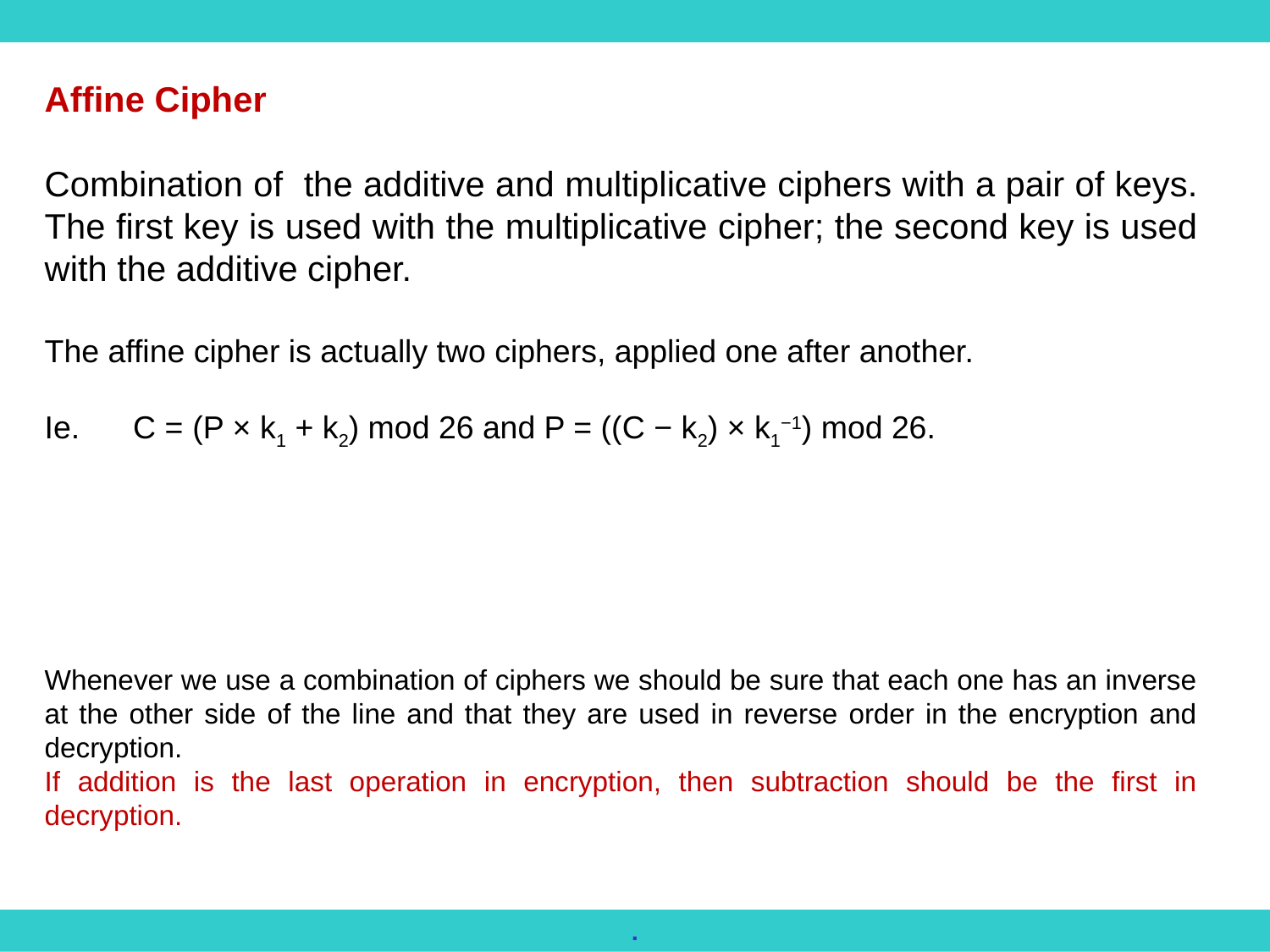

Affine Cipher

Combination of  the additive and multiplicative ciphers with a pair of keys.
The first key is used with the multiplicative cipher; the second key is used with the additive cipher.

The affine cipher is actually two ciphers, applied one after another.

Ie.      C = (P × k1 + k2) mod 26 and P = ((C − k2) × k1−1) mod 26.

Whenever we use a combination of ciphers we should be sure that each one has an inverse at the other side of the line and that they are used in reverse order in the encryption and decryption.
If addition is the last operation in encryption, then subtraction should be the first in decryption.
.